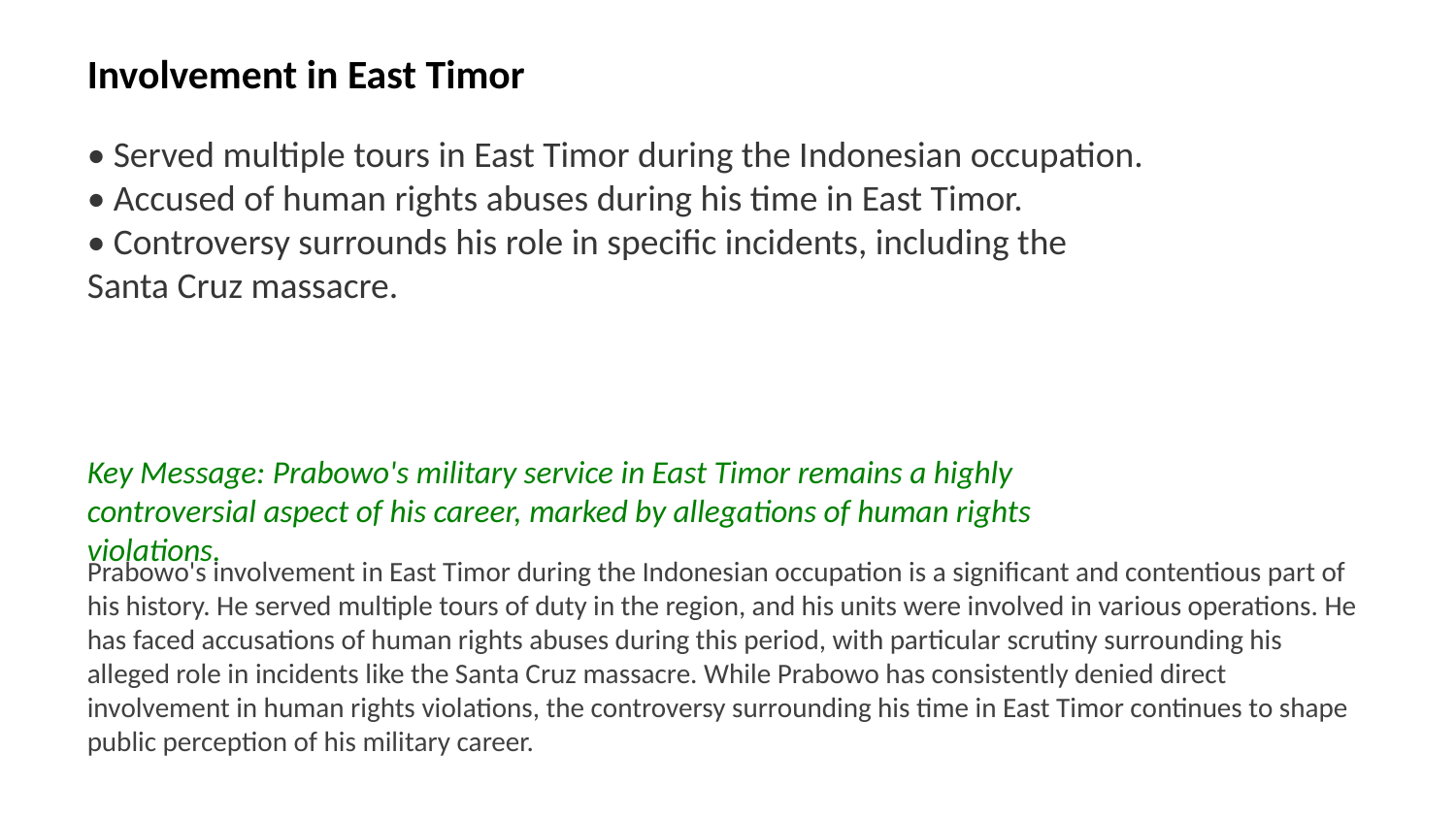

Involvement in East Timor
• Served multiple tours in East Timor during the Indonesian occupation.
• Accused of human rights abuses during his time in East Timor.
• Controversy surrounds his role in specific incidents, including the Santa Cruz massacre.
Key Message: Prabowo's military service in East Timor remains a highly controversial aspect of his career, marked by allegations of human rights violations.
Prabowo's involvement in East Timor during the Indonesian occupation is a significant and contentious part of his history. He served multiple tours of duty in the region, and his units were involved in various operations. He has faced accusations of human rights abuses during this period, with particular scrutiny surrounding his alleged role in incidents like the Santa Cruz massacre. While Prabowo has consistently denied direct involvement in human rights violations, the controversy surrounding his time in East Timor continues to shape public perception of his military career.
Images: East Timor Indonesian occupation, Santa Cruz massacre, Prabowo Subianto East Timor